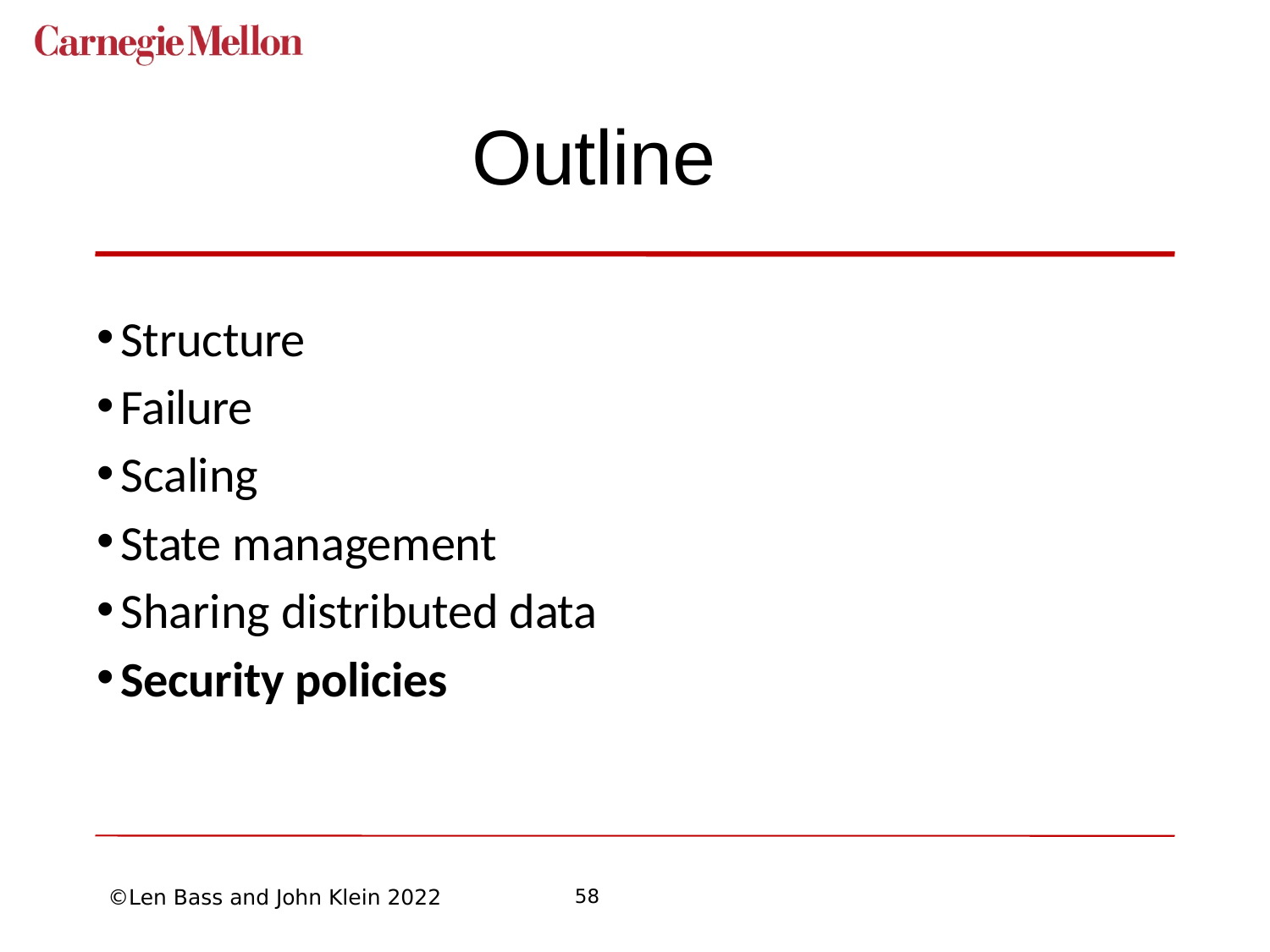

# Outline
Structure
Failure
Scaling
State management
Sharing distributed data
Security policies

58